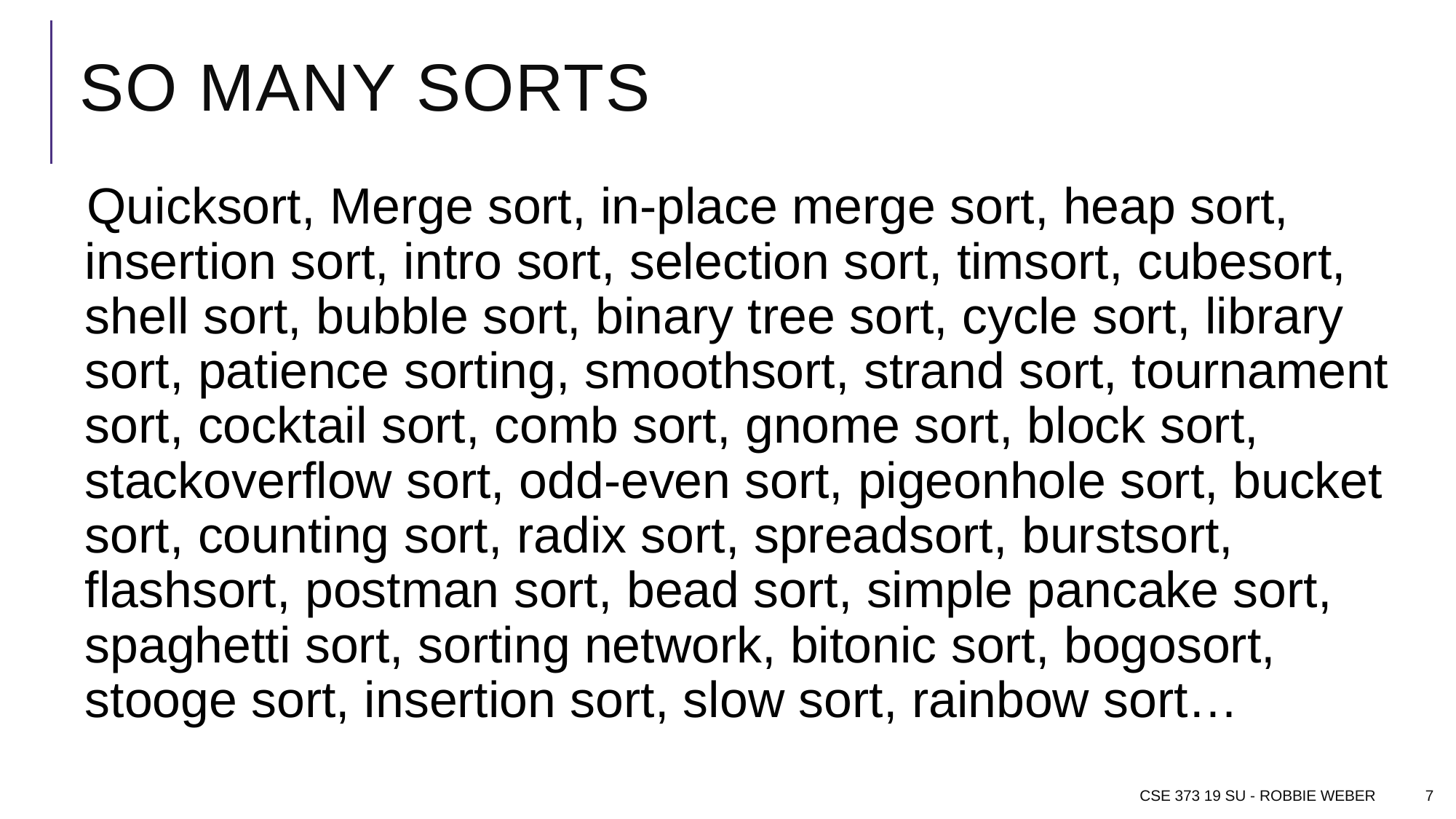

# SO MANY SORTS
Quicksort, Merge sort, in-place merge sort, heap sort, insertion sort, intro sort, selection sort, timsort, cubesort, shell sort, bubble sort, binary tree sort, cycle sort, library sort, patience sorting, smoothsort, strand sort, tournament sort, cocktail sort, comb sort, gnome sort, block sort, stackoverflow sort, odd-even sort, pigeonhole sort, bucket sort, counting sort, radix sort, spreadsort, burstsort, flashsort, postman sort, bead sort, simple pancake sort, spaghetti sort, sorting network, bitonic sort, bogosort, stooge sort, insertion sort, slow sort, rainbow sort…
CSE 373 19 su - Robbie Weber
7